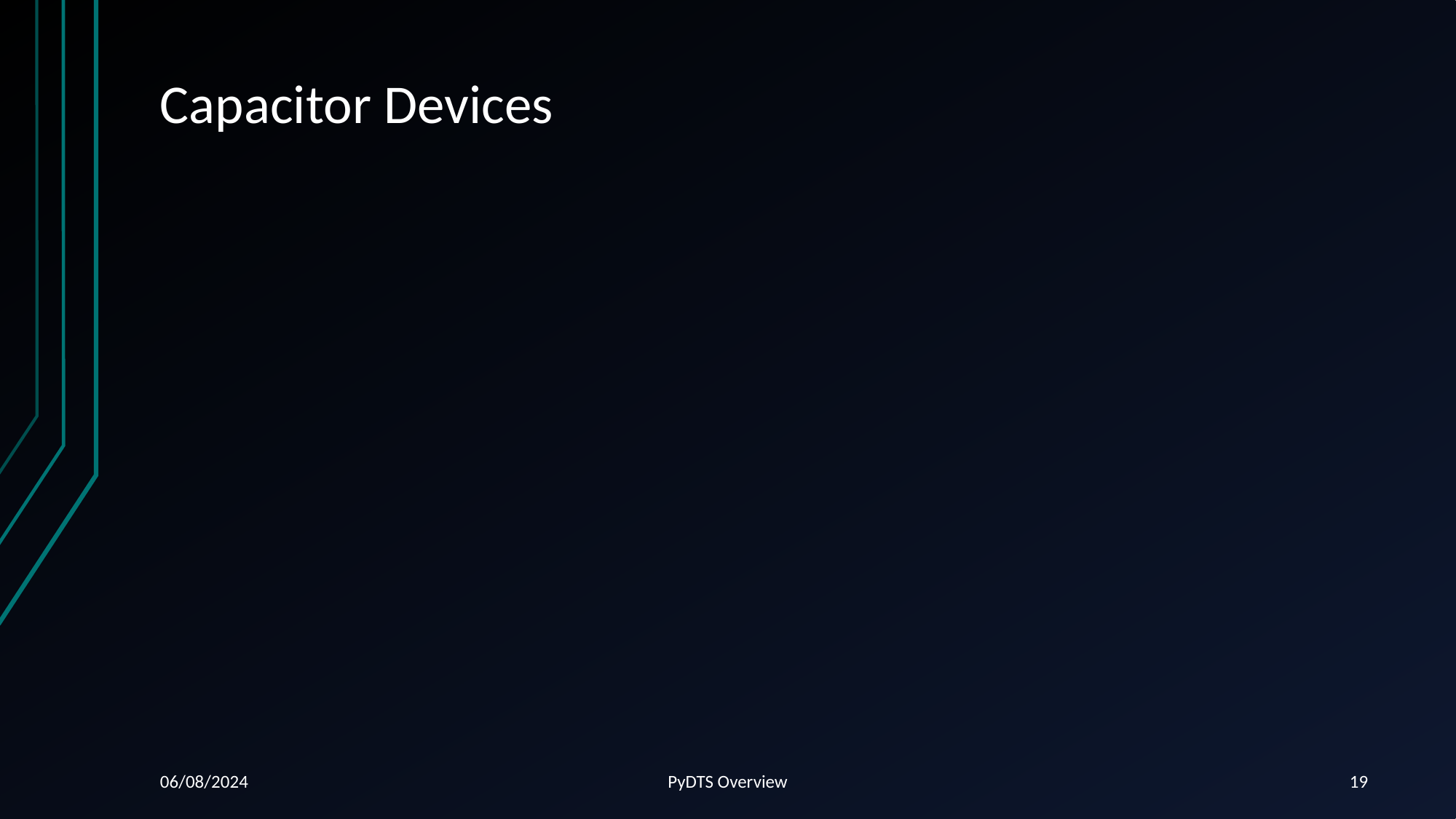

# Capacitor Devices

06/08/2024
PyDTS Overview
19